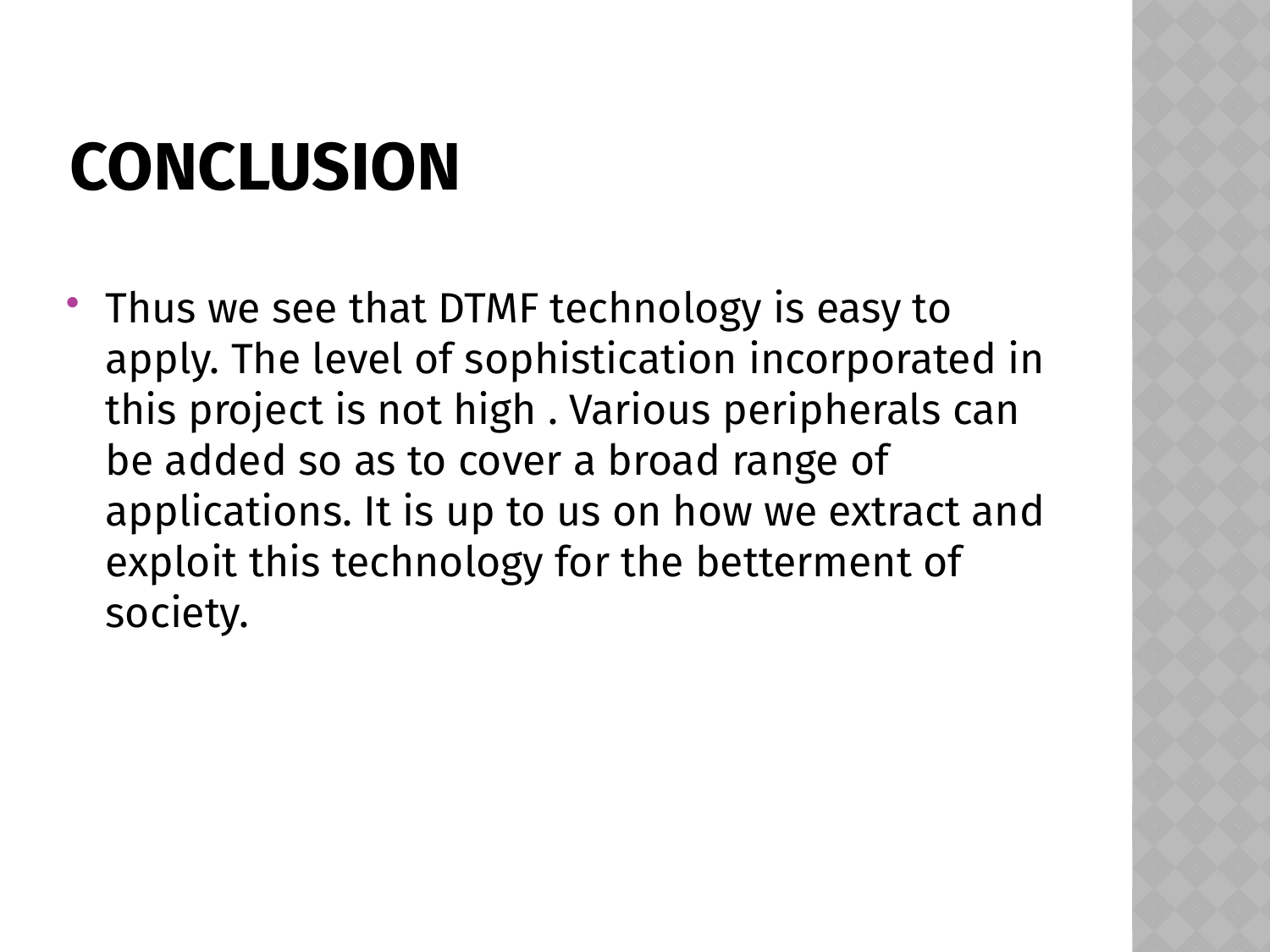

# CONCLUSION
Thus we see that DTMF technology is easy to apply. The level of sophistication incorporated in this project is not high . Various peripherals can be added so as to cover a broad range of applications. It is up to us on how we extract and exploit this technology for the betterment of society.